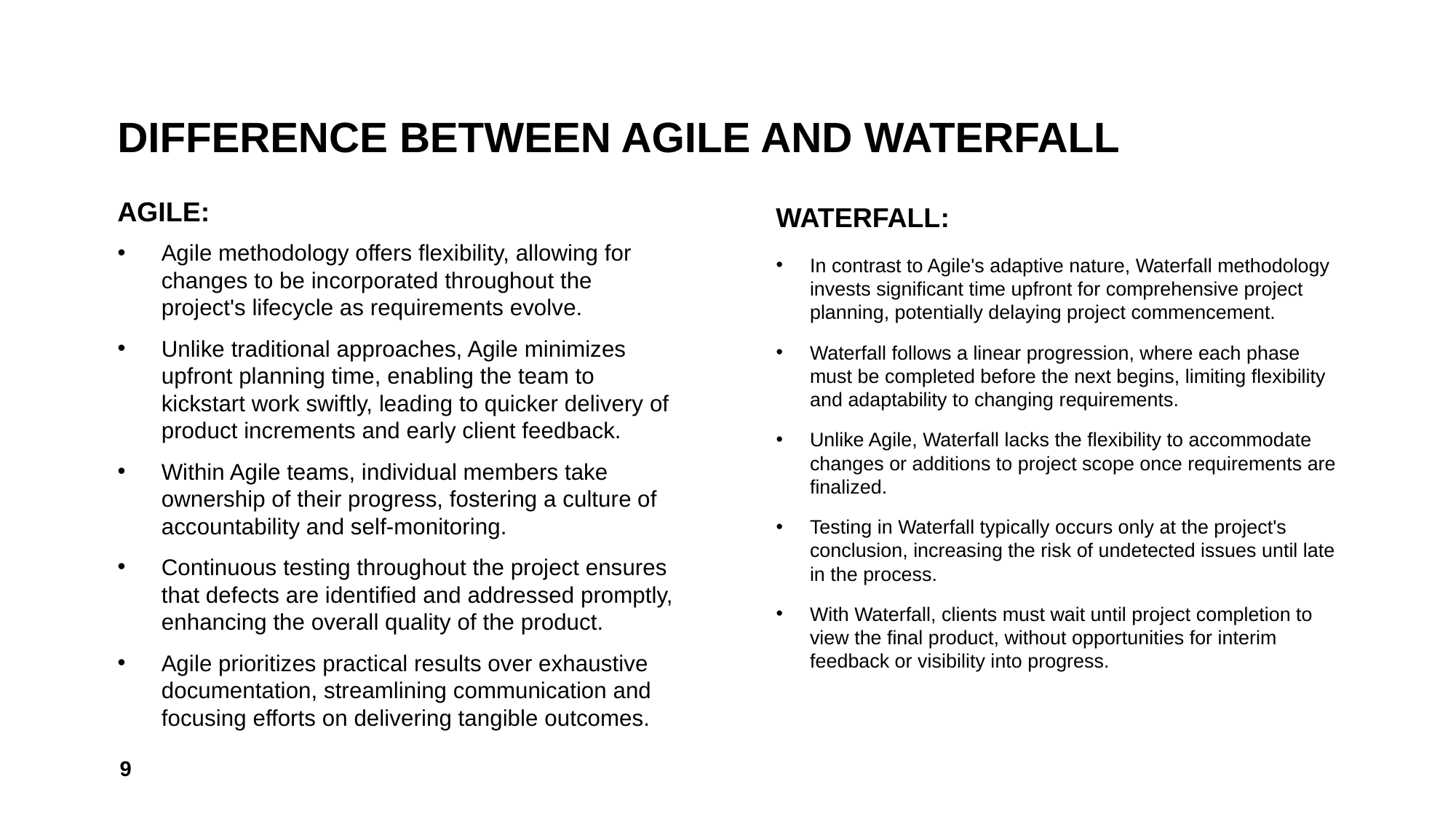

# Difference between Agile and Waterfall
AGILE:
WATERFALL:
Agile methodology offers flexibility, allowing for changes to be incorporated throughout the project's lifecycle as requirements evolve.
Unlike traditional approaches, Agile minimizes upfront planning time, enabling the team to kickstart work swiftly, leading to quicker delivery of product increments and early client feedback.
Within Agile teams, individual members take ownership of their progress, fostering a culture of accountability and self-monitoring.
Continuous testing throughout the project ensures that defects are identified and addressed promptly, enhancing the overall quality of the product.
Agile prioritizes practical results over exhaustive documentation, streamlining communication and focusing efforts on delivering tangible outcomes.
In contrast to Agile's adaptive nature, Waterfall methodology invests significant time upfront for comprehensive project planning, potentially delaying project commencement.
Waterfall follows a linear progression, where each phase must be completed before the next begins, limiting flexibility and adaptability to changing requirements.
Unlike Agile, Waterfall lacks the flexibility to accommodate changes or additions to project scope once requirements are finalized.
Testing in Waterfall typically occurs only at the project's conclusion, increasing the risk of undetected issues until late in the process.
With Waterfall, clients must wait until project completion to view the final product, without opportunities for interim feedback or visibility into progress.
9